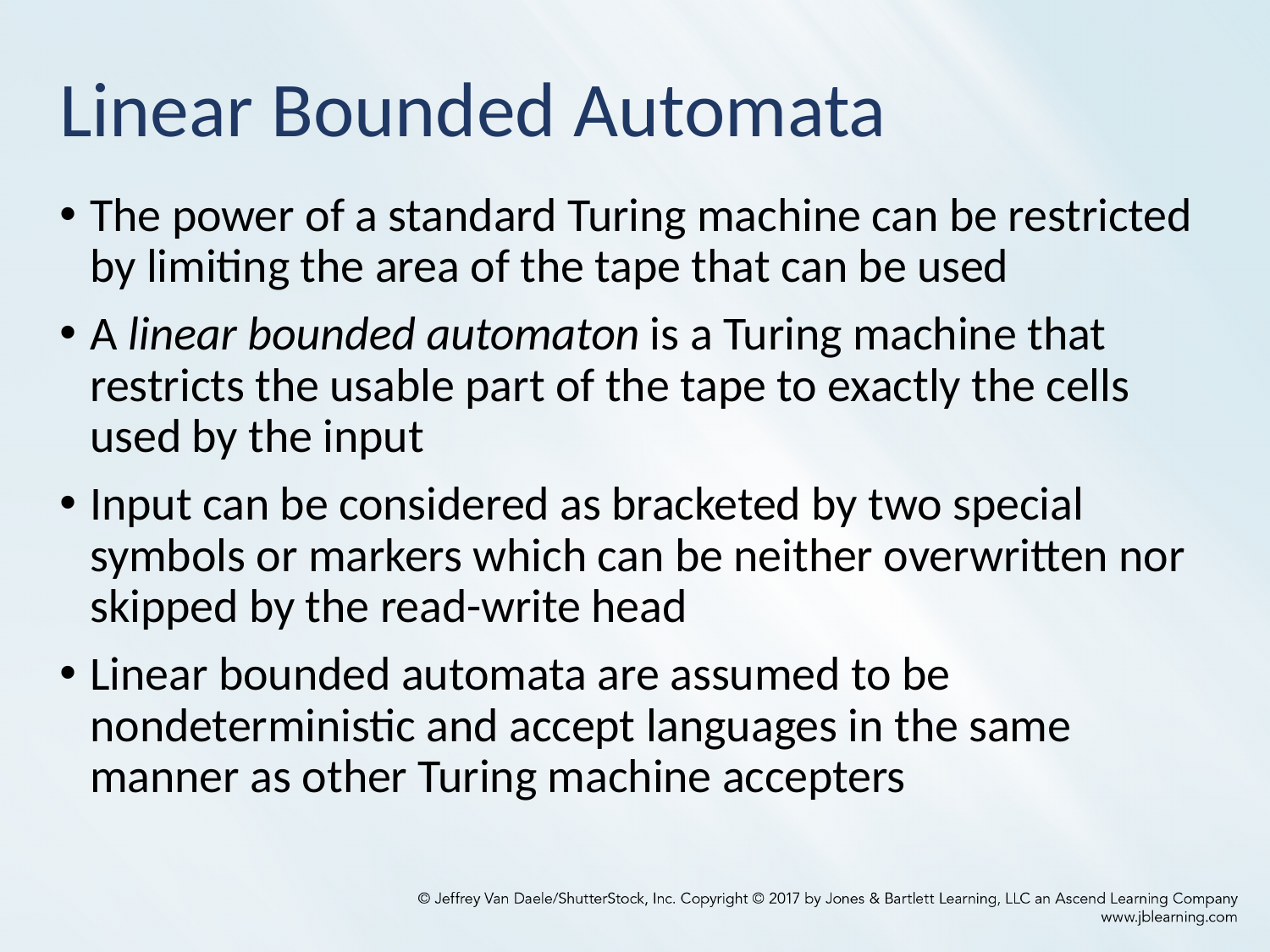

# Linear Bounded Automata
The power of a standard Turing machine can be restricted by limiting the area of the tape that can be used
A linear bounded automaton is a Turing machine that restricts the usable part of the tape to exactly the cells used by the input
Input can be considered as bracketed by two special symbols or markers which can be neither overwritten nor skipped by the read-write head
Linear bounded automata are assumed to be nondeterministic and accept languages in the same manner as other Turing machine accepters